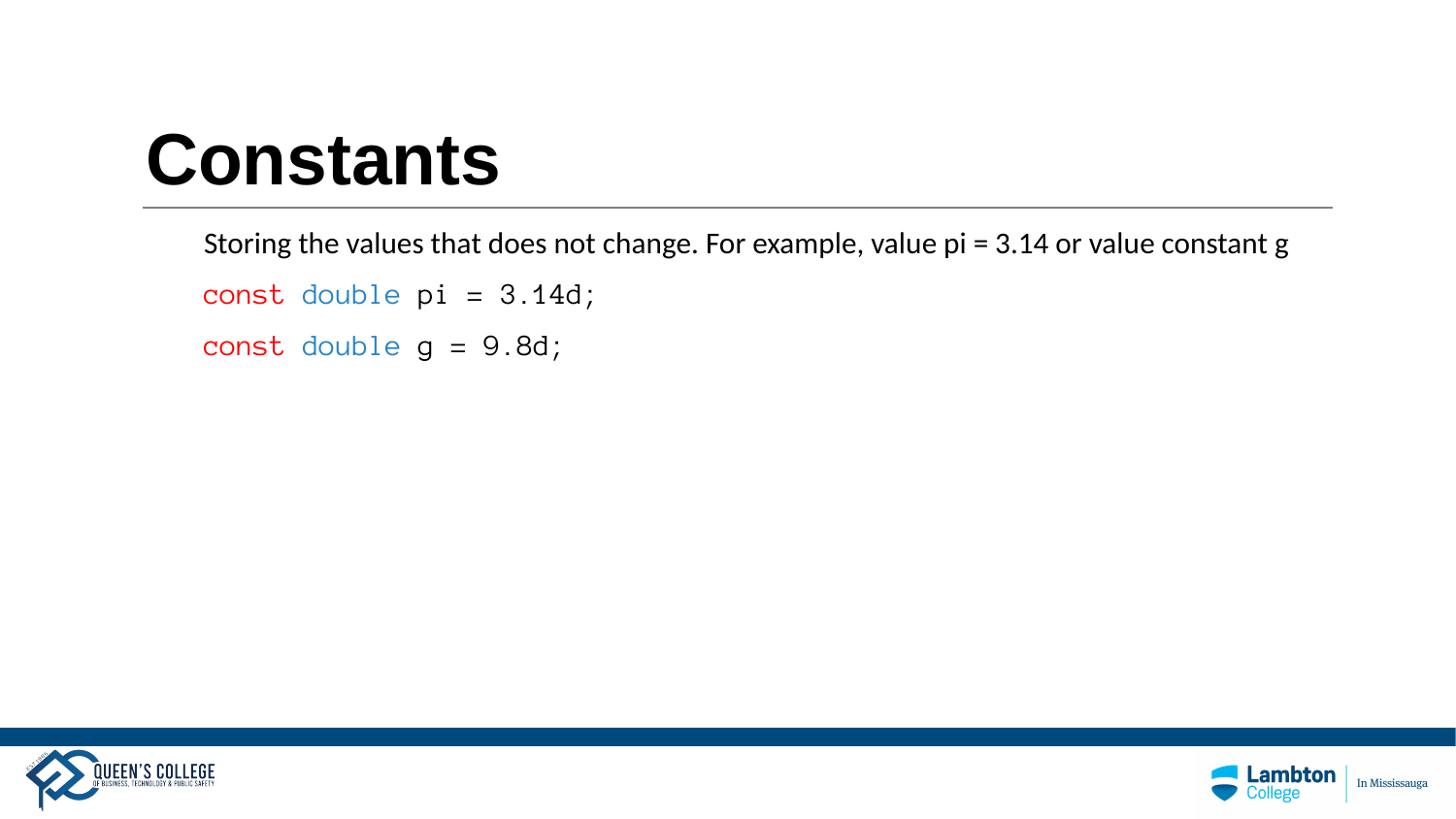

# Constants
Storing the values that does not change. For example, value pi = 3.14 or value constant g
const double pi = 3.14d;
const double g = 9.8d;

18